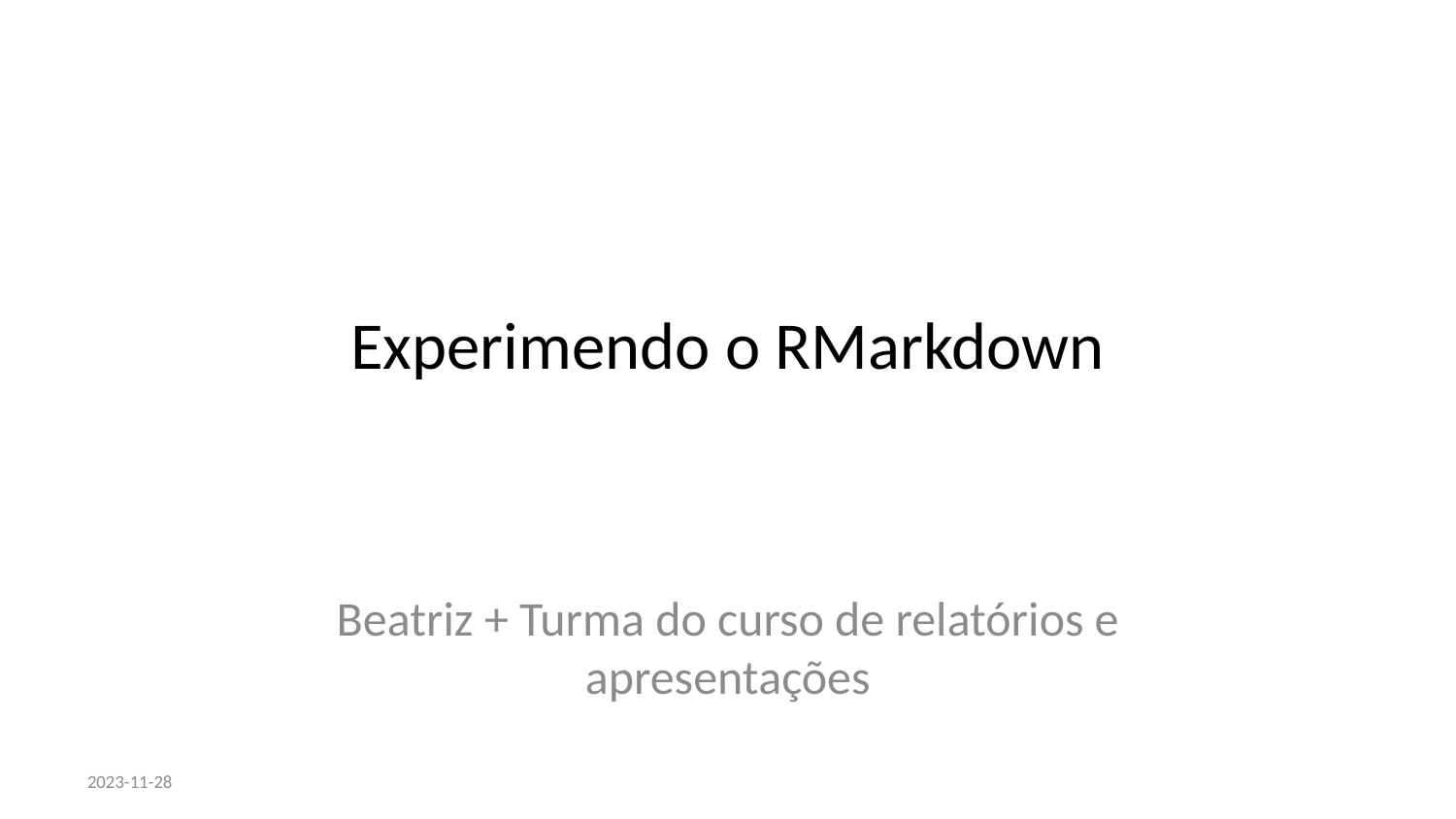

# Experimendo o RMarkdown
Beatriz + Turma do curso de relatórios e apresentações
2023-11-28